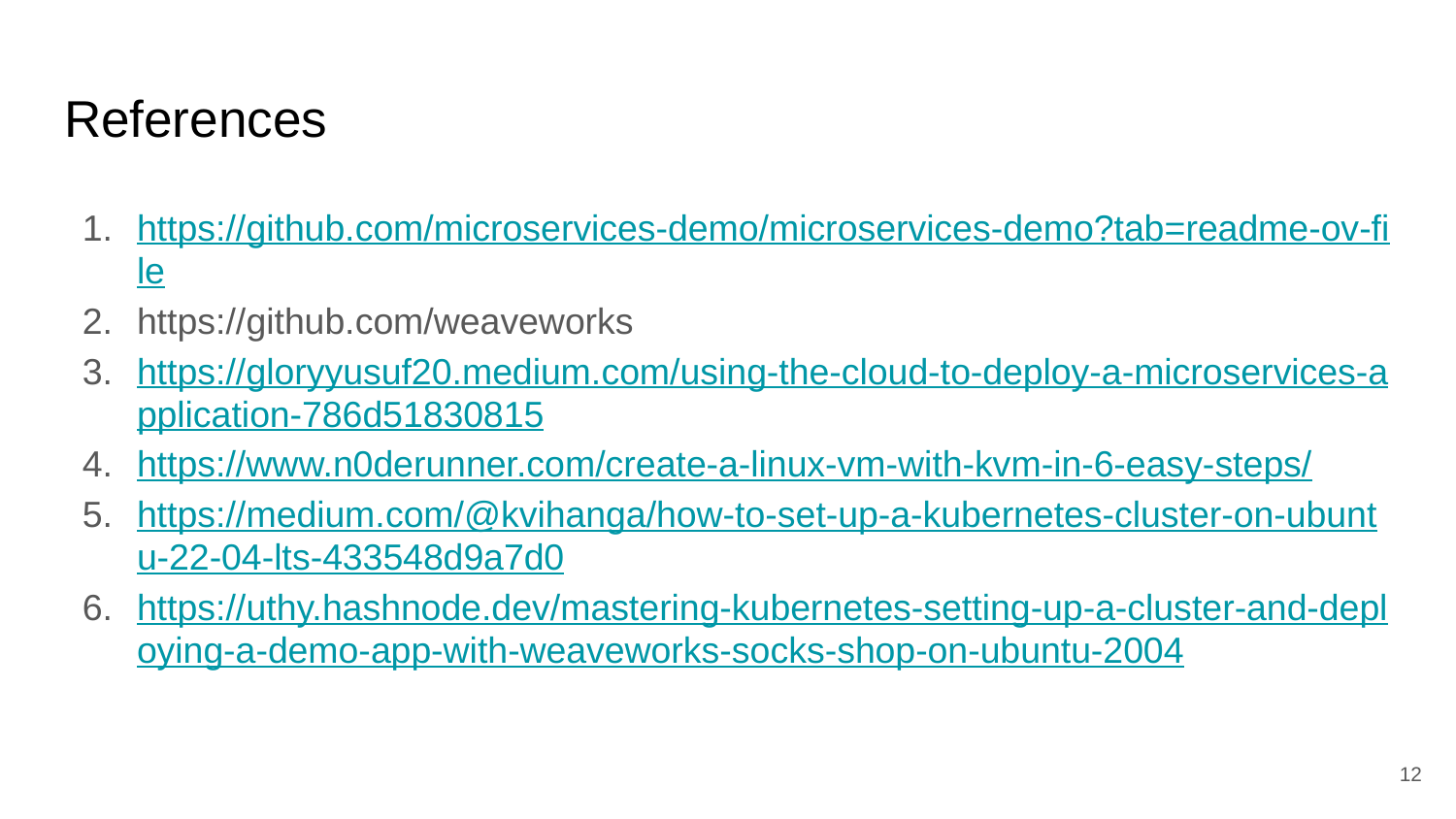

# References
https://github.com/microservices-demo/microservices-demo?tab=readme-ov-file
https://github.com/weaveworks
https://gloryyusuf20.medium.com/using-the-cloud-to-deploy-a-microservices-application-786d51830815
https://www.n0derunner.com/create-a-linux-vm-with-kvm-in-6-easy-steps/
https://medium.com/@kvihanga/how-to-set-up-a-kubernetes-cluster-on-ubuntu-22-04-lts-433548d9a7d0
https://uthy.hashnode.dev/mastering-kubernetes-setting-up-a-cluster-and-deploying-a-demo-app-with-weaveworks-socks-shop-on-ubuntu-2004
12